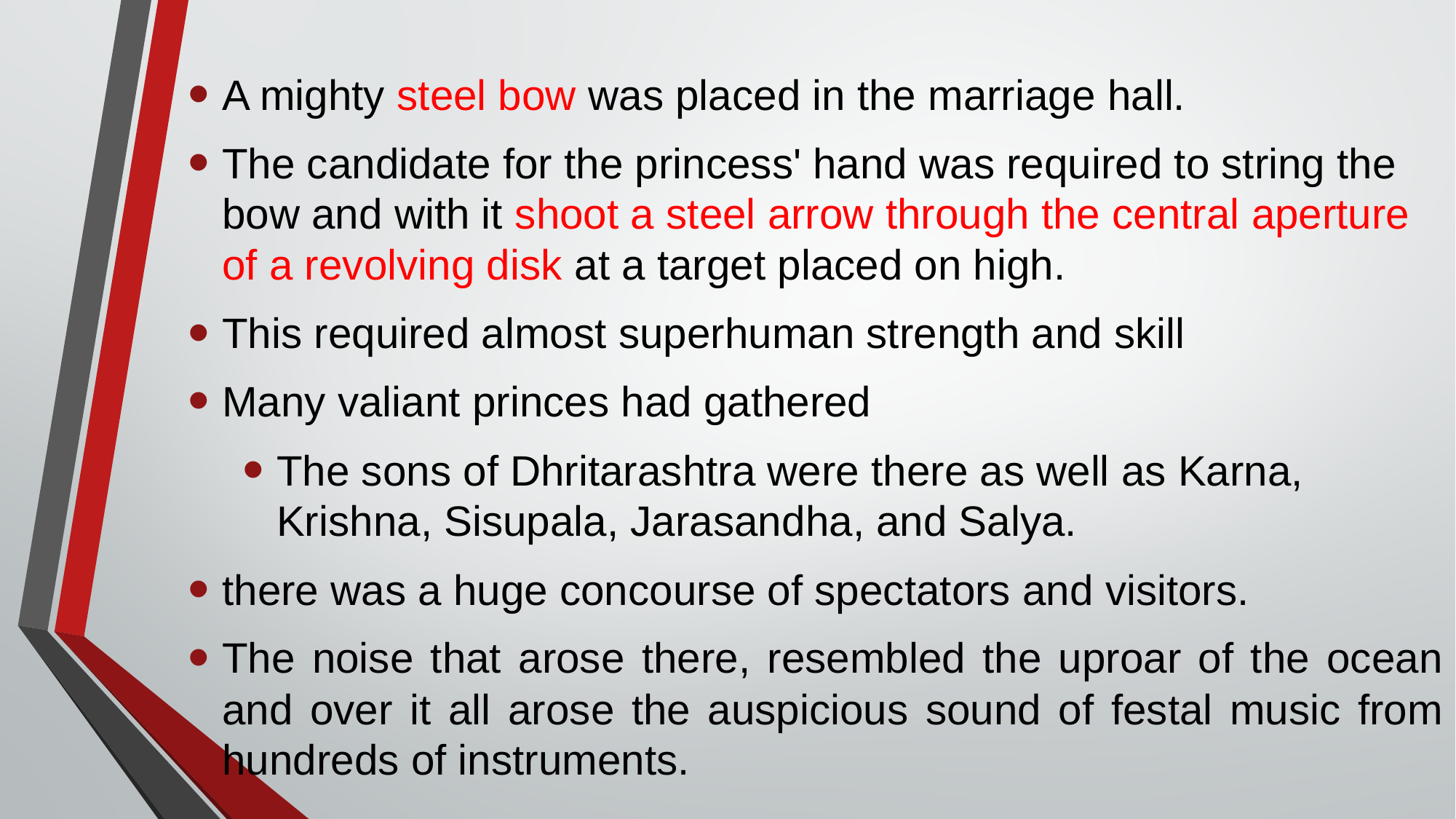

A mighty steel bow was placed in the marriage hall.
The candidate for the princess' hand was required to string the bow and with it shoot a steel arrow through the central aperture of a revolving disk at a target placed on high.
This required almost superhuman strength and skill
Many valiant princes had gathered
The sons of Dhritarashtra were there as well as Karna, Krishna, Sisupala, Jarasandha, and Salya.
there was a huge concourse of spectators and visitors.
The noise that arose there, resembled the uproar of the ocean and over it all arose the auspicious sound of festal music from hundreds of instruments.